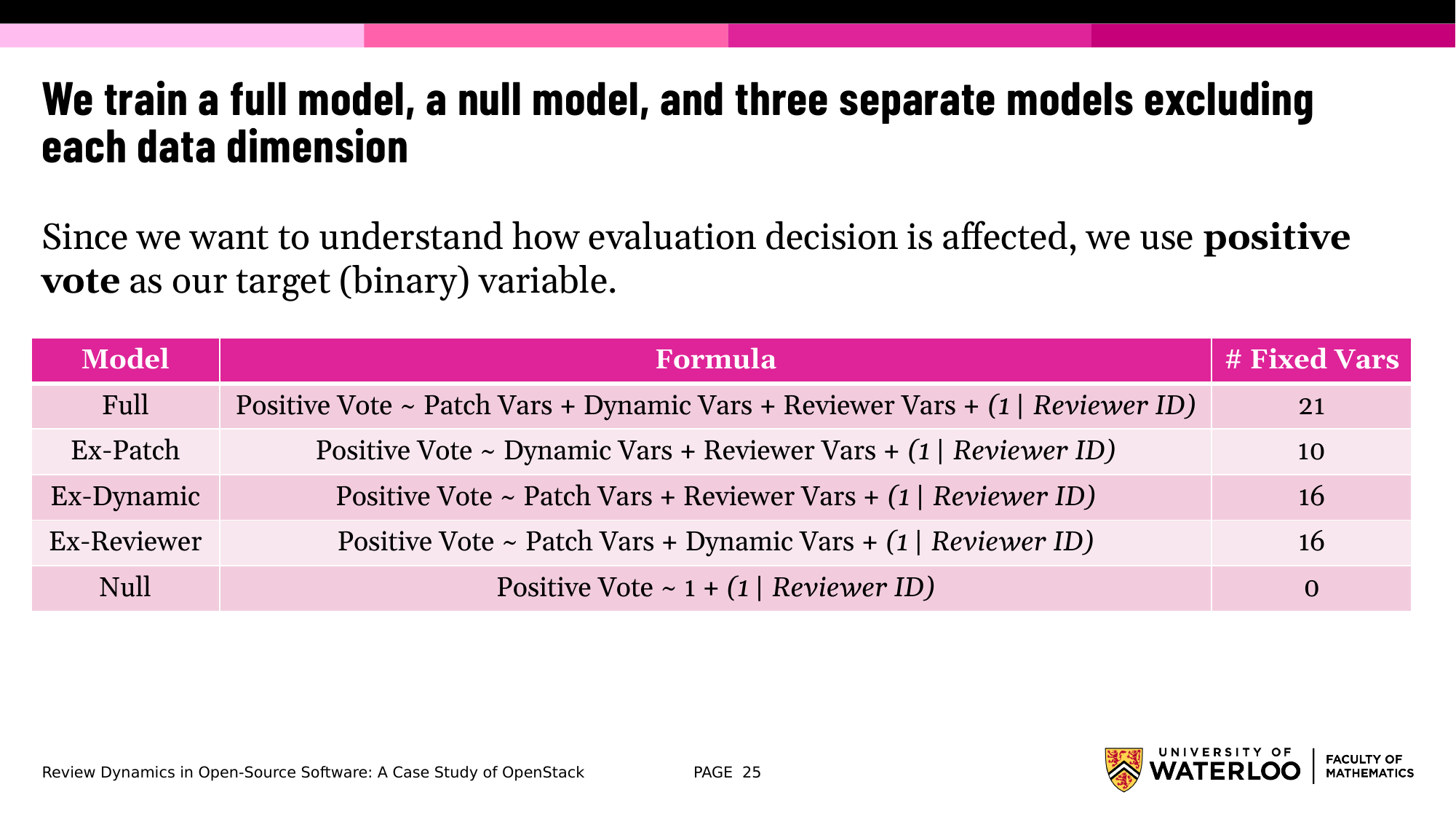

# We train a full model, a null model, and three separate models excluding each data dimension
Since we want to understand how evaluation decision is affected, we use positive vote as our target (binary) variable.
| Model | Formula | # Fixed Vars |
| --- | --- | --- |
| Full | Positive Vote ~ Patch Vars + Dynamic Vars + Reviewer Vars + (1 | Reviewer ID) | 21 |
| Ex-Patch | Positive Vote ~ Dynamic Vars + Reviewer Vars + (1 | Reviewer ID) | 10 |
| Ex-Dynamic | Positive Vote ~ Patch Vars + Reviewer Vars + (1 | Reviewer ID) | 16 |
| Ex-Reviewer | Positive Vote ~ Patch Vars + Dynamic Vars + (1 | Reviewer ID) | 16 |
| Null | Positive Vote ~ 1 + (1 | Reviewer ID) | 0 |
Review Dynamics in Open-Source Software: A Case Study of OpenStack
PAGE  25